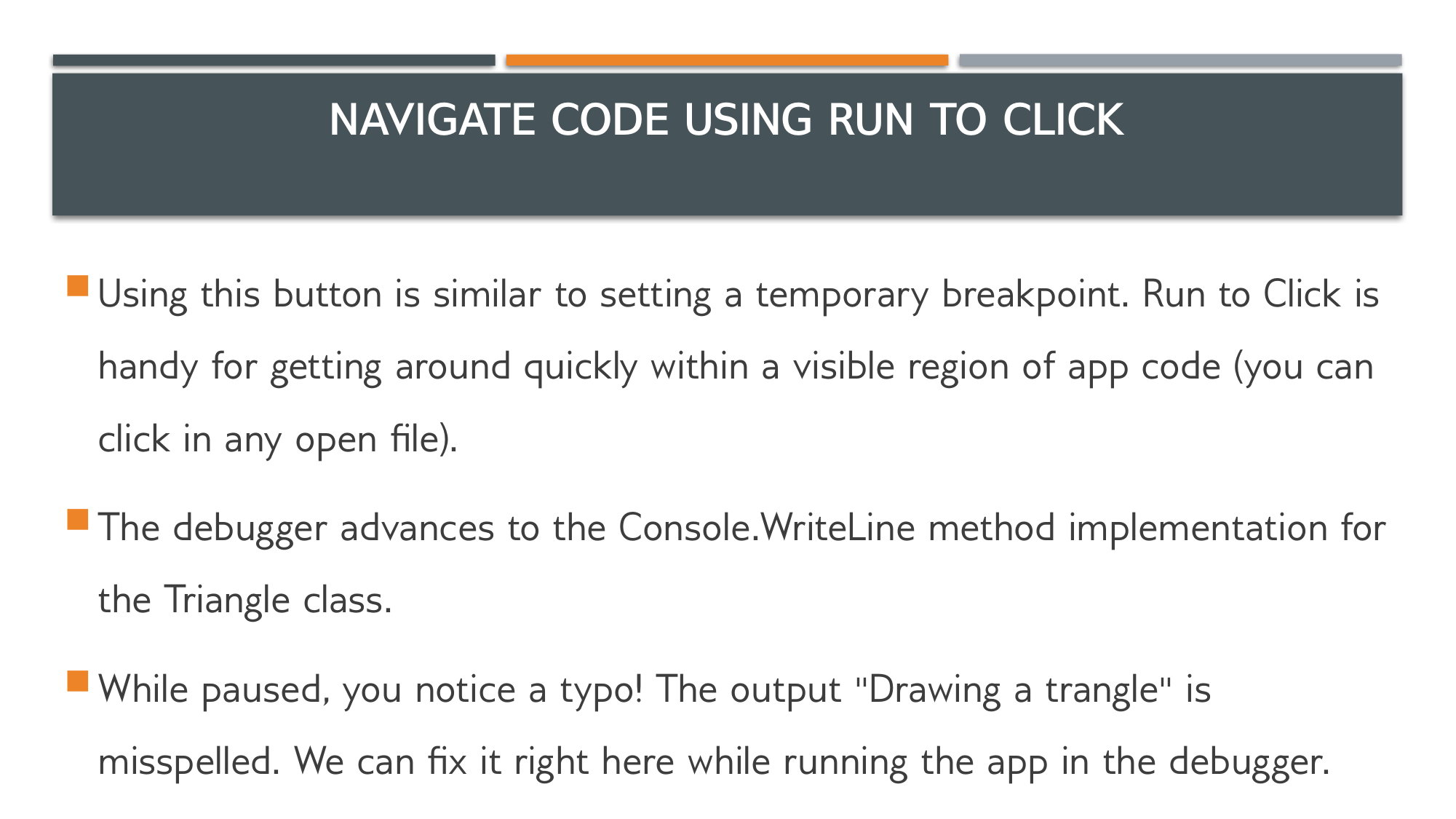

# Navigate code using Run to Click
Using this button is similar to setting a temporary breakpoint. Run to Click is handy for getting around quickly within a visible region of app code (you can click in any open file).
The debugger advances to the Console.WriteLine method implementation for the Triangle class.
While paused, you notice a typo! The output "Drawing a trangle" is misspelled. We can fix it right here while running the app in the debugger.